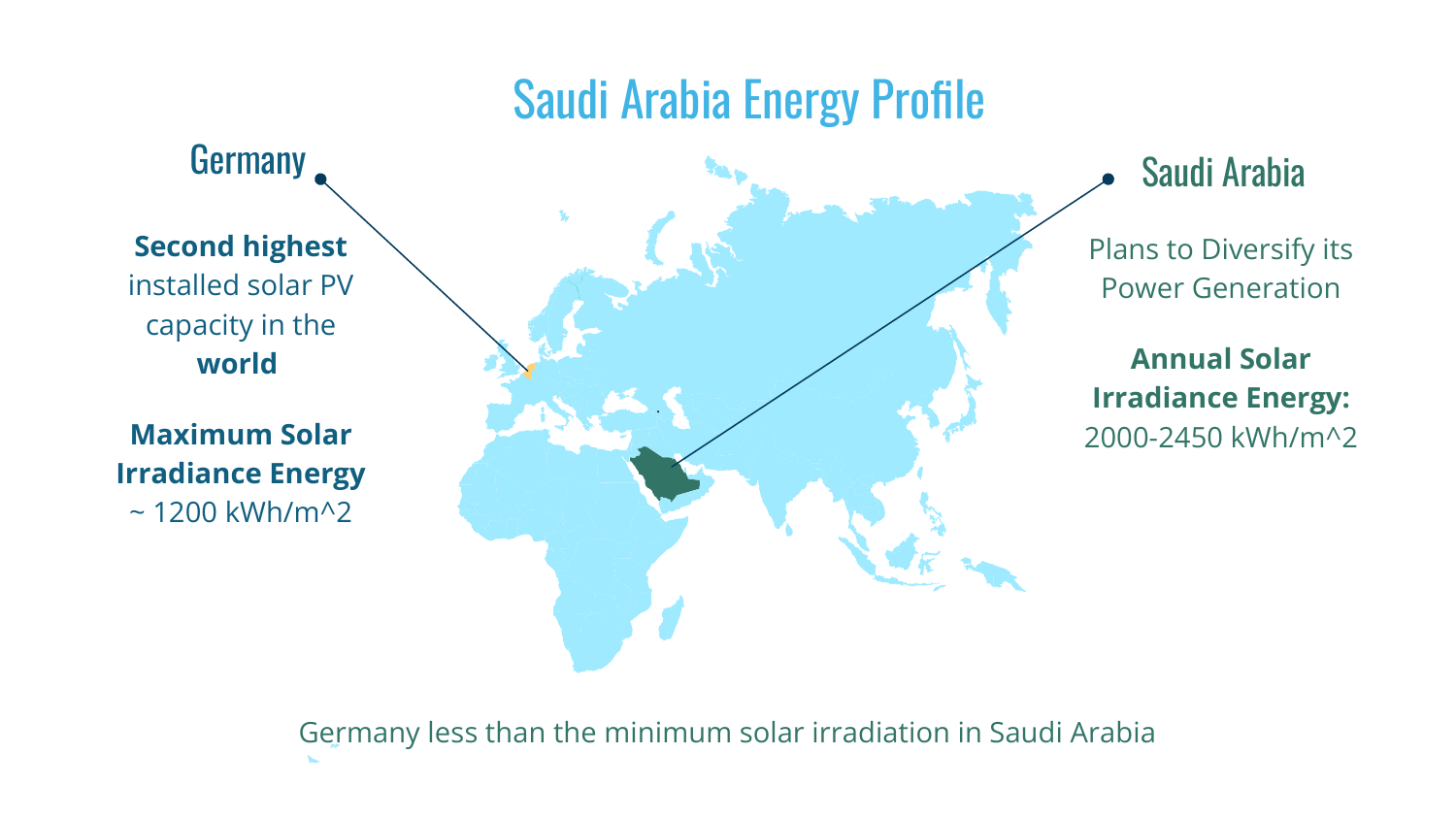

# Saudi Arabia Energy Profile
Germany
Saudi Arabia

Second highest installed solar PV capacity in the world
Maximum Solar Irradiance Energy ~ 1200 kWh/m^2

Plans to Diversify its Power Generation
Annual Solar Irradiance Energy: 2000-2450 kWh/m^2
Germany less than the minimum solar irradiation in Saudi Arabia